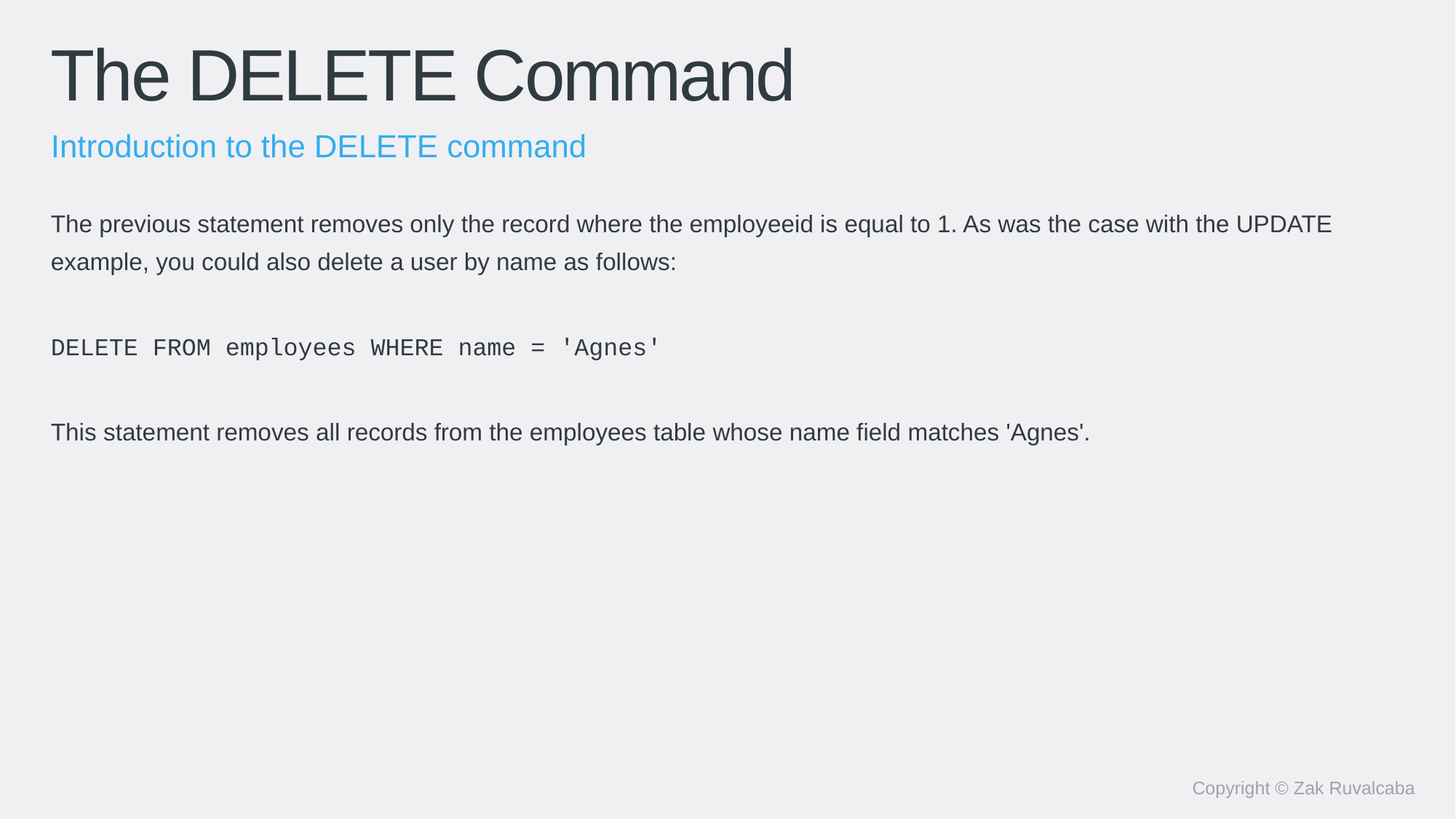

# The DELETE Command
Introduction to the DELETE command
The previous statement removes only the record where the employeeid is equal to 1. As was the case with the UPDATE example, you could also delete a user by name as follows:

DELETE FROM employees WHERE name = 'Agnes'

This statement removes all records from the employees table whose name field matches 'Agnes'.